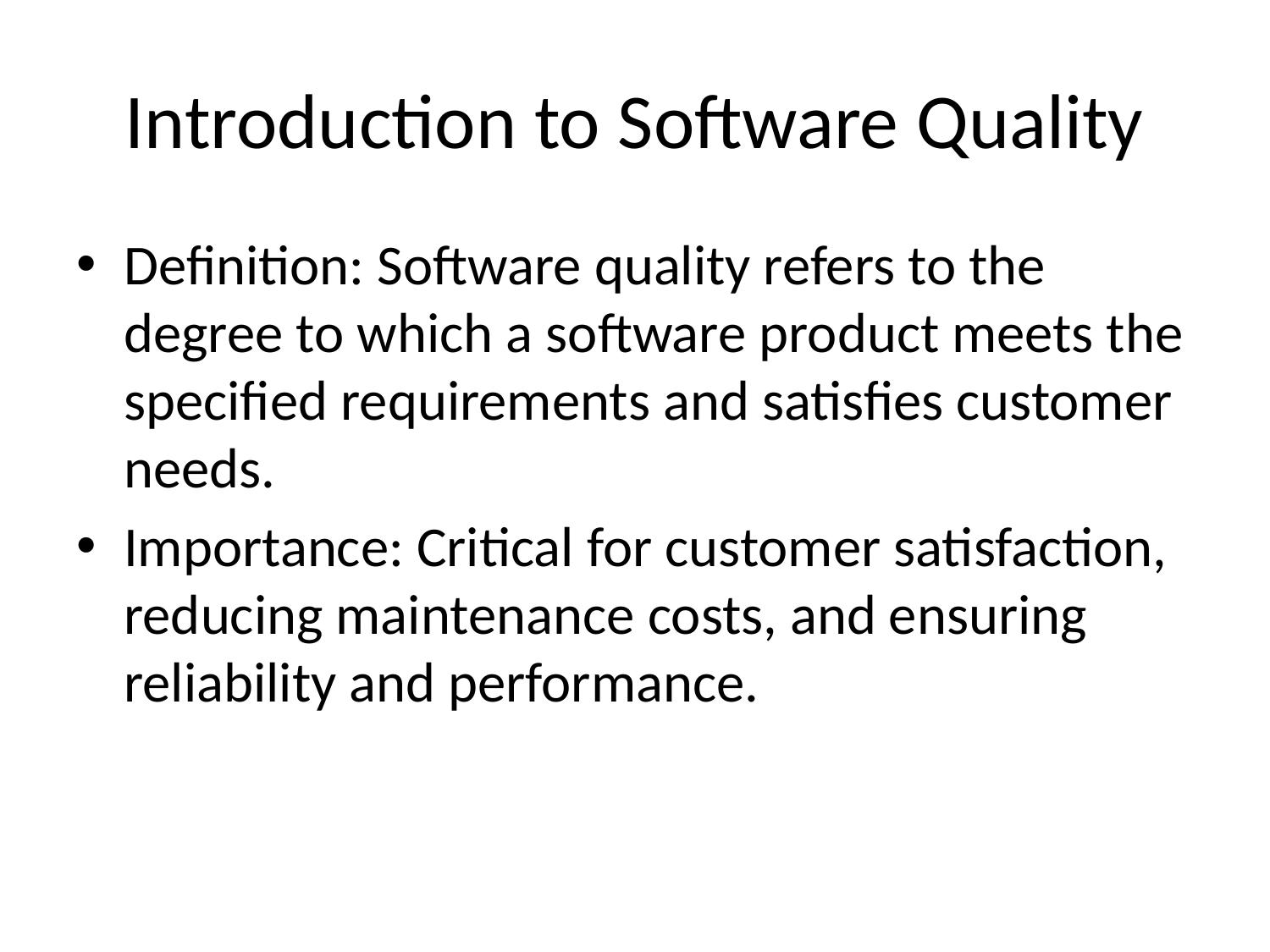

# Introduction to Software Quality
Definition: Software quality refers to the degree to which a software product meets the specified requirements and satisfies customer needs.
Importance: Critical for customer satisfaction, reducing maintenance costs, and ensuring reliability and performance.